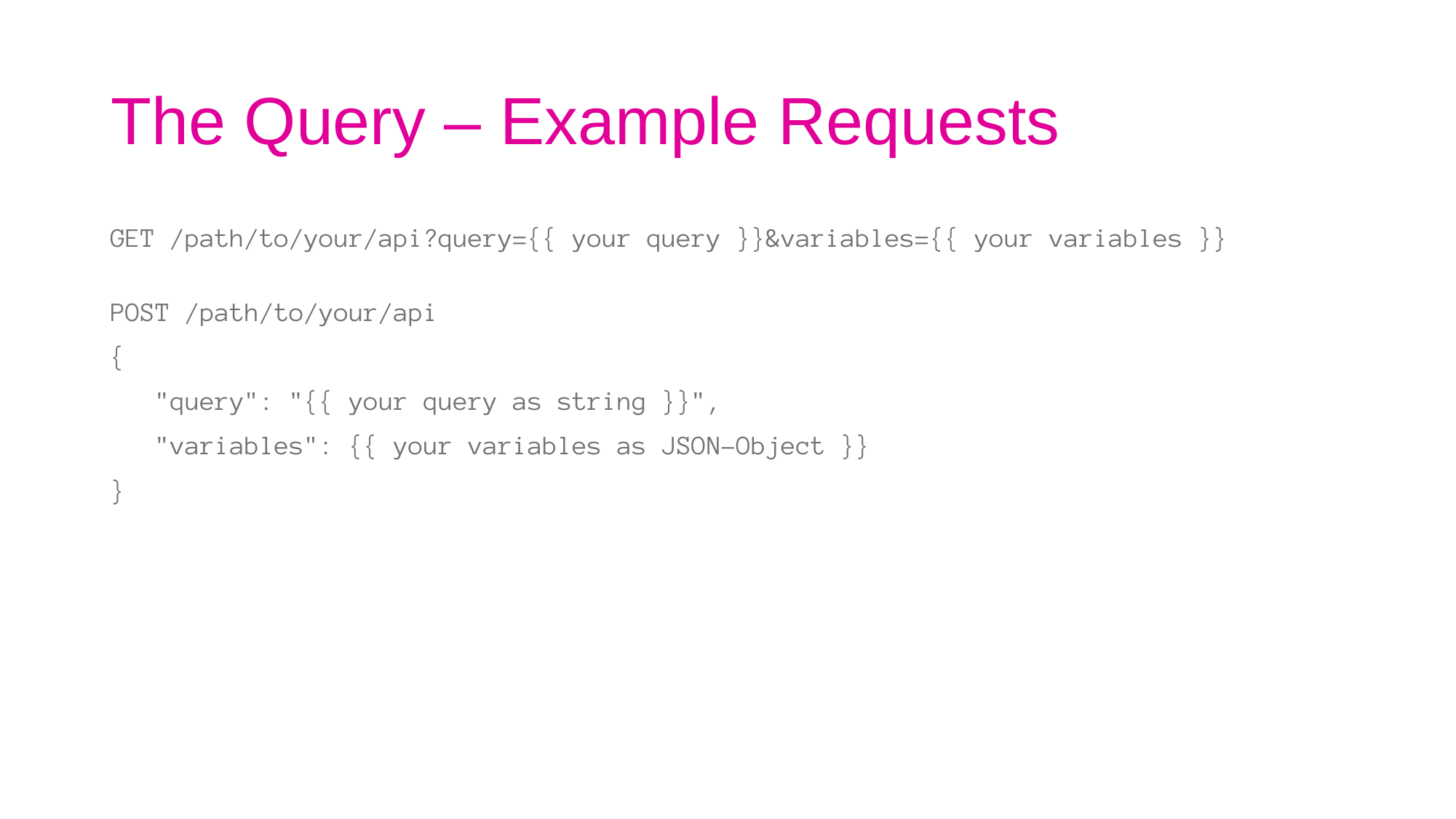

# The Query – Example Requests
GET /path/to/your/api?query={{ your query }}&variables={{ your variables }}
POST /path/to/your/api
{
   "query": "{{ your query as string }}",
   "variables": {{ your variables as JSON-Object }}
}